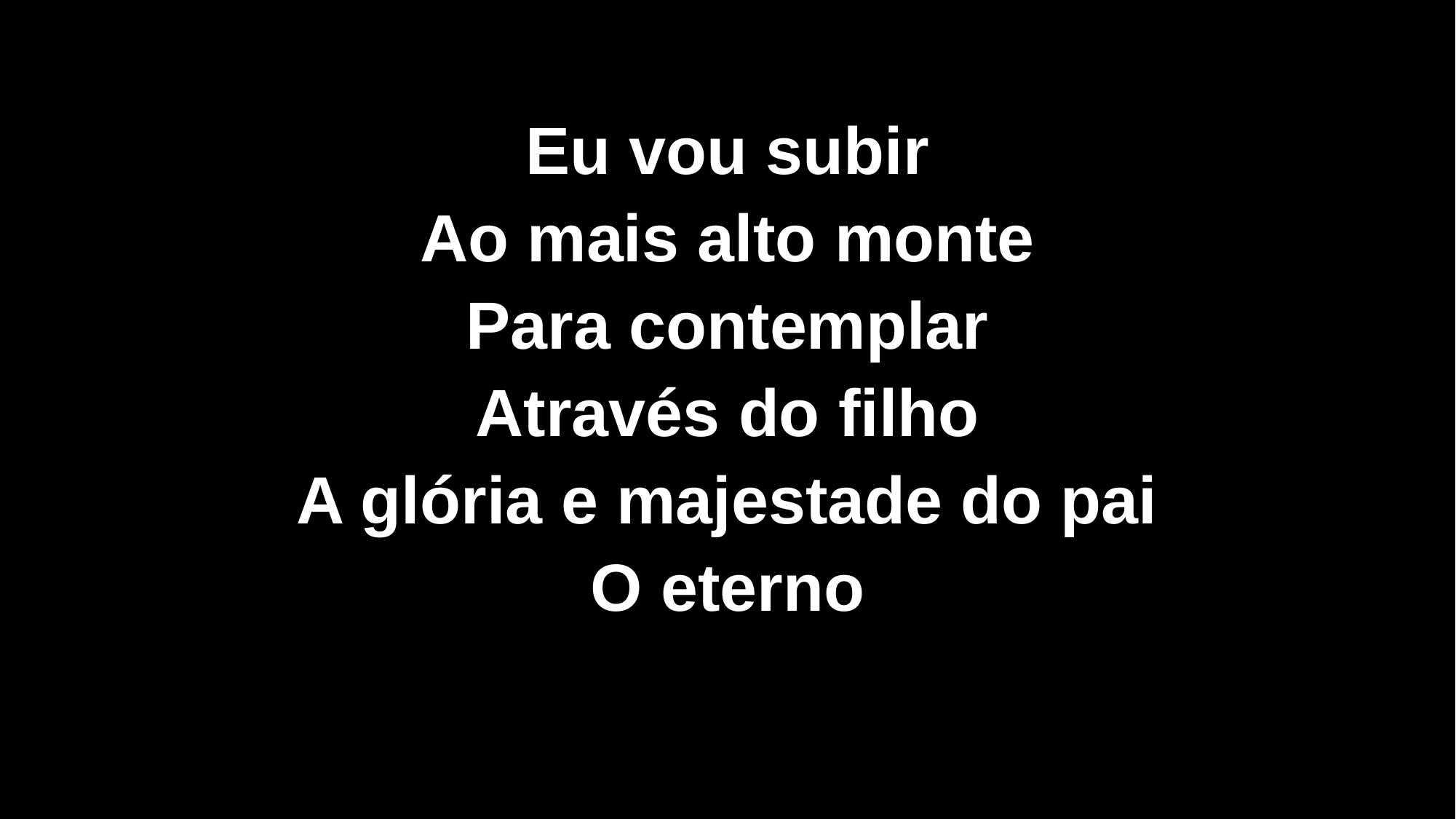

Eu vou subir
Ao mais alto monte
Para contemplar
Através do filho
A glória e majestade do pai
O eterno